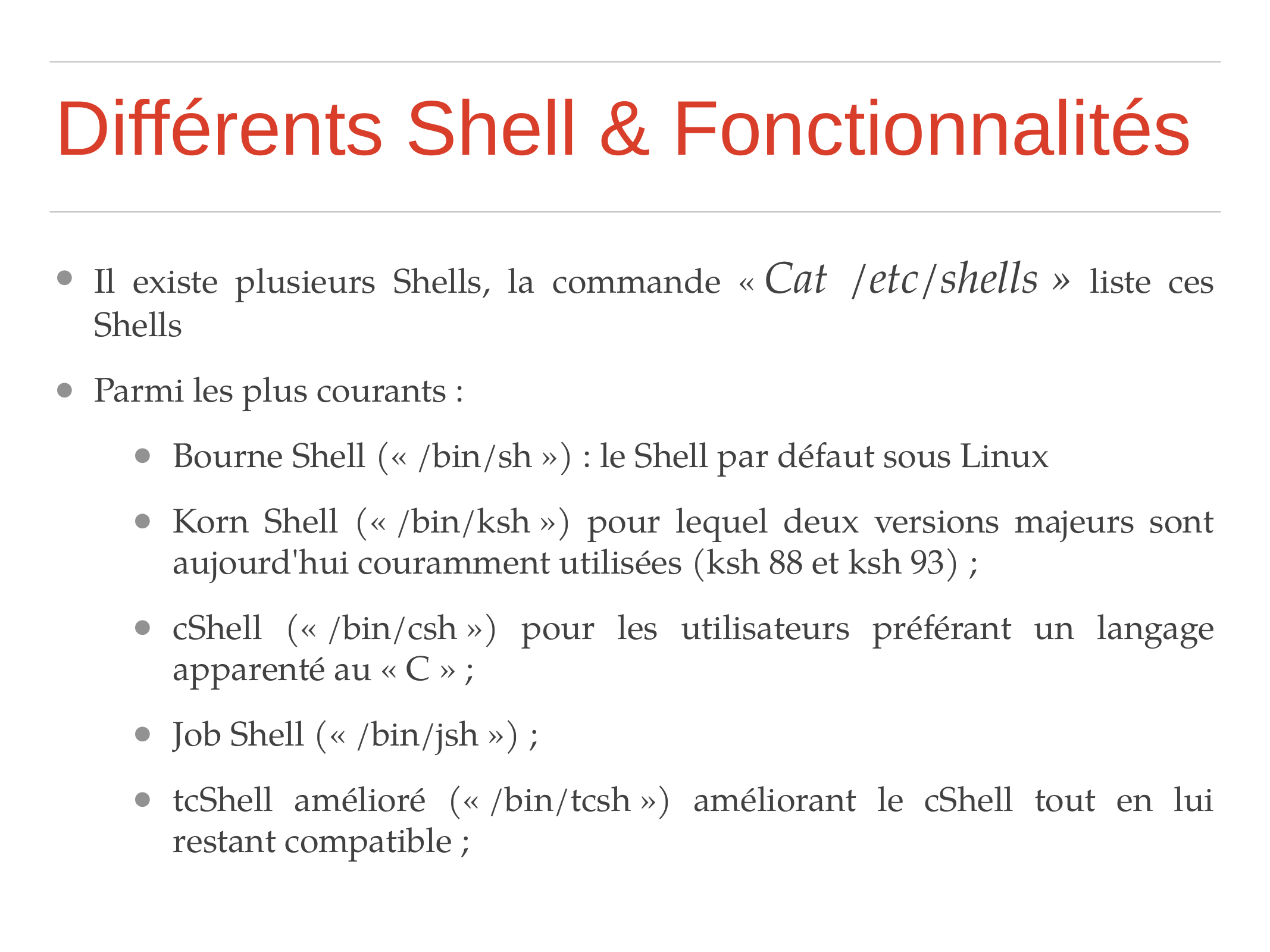

# Différents Shell & Fonctionnalités
Il existe plusieurs Shells, la commande « Cat /etc/shells » liste ces Shells
Parmi les plus courants :
Bourne Shell (« /bin/sh ») : le Shell par défaut sous Linux
Korn Shell (« /bin/ksh ») pour lequel deux versions majeurs sont aujourd'hui couramment utilisées (ksh 88 et ksh 93) ;
cShell (« /bin/csh ») pour les utilisateurs préférant un langage apparenté au « C » ;
Job Shell (« /bin/jsh ») ;
tcShell amélioré (« /bin/tcsh ») améliorant le cShell tout en lui restant compatible ;